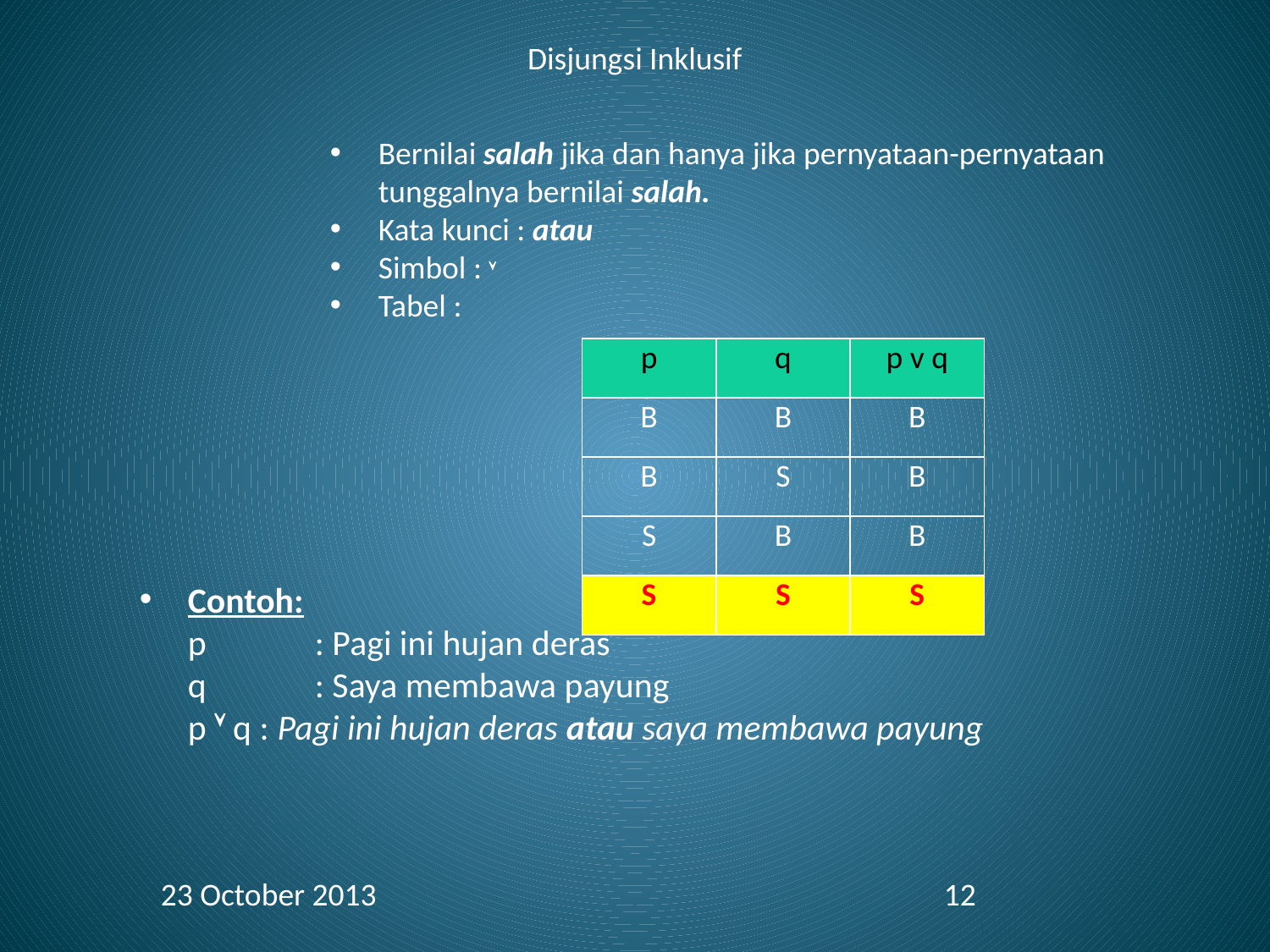

Disjungsi Inklusif
Bernilai salah jika dan hanya jika pernyataan-pernyataan tunggalnya bernilai salah.
Kata kunci : atau
Simbol : ∨
Tabel :

Contoh:
	p	: Pagi ini hujan deras
	q	: Saya membawa payung
	p ∨ q : Pagi ini hujan deras atau saya membawa payung

| p | q | p v q |
| --- | --- | --- |
| B | B | B |
| B | S | B |
| S | B | B |
| S | S | S |
23 October 2013
12